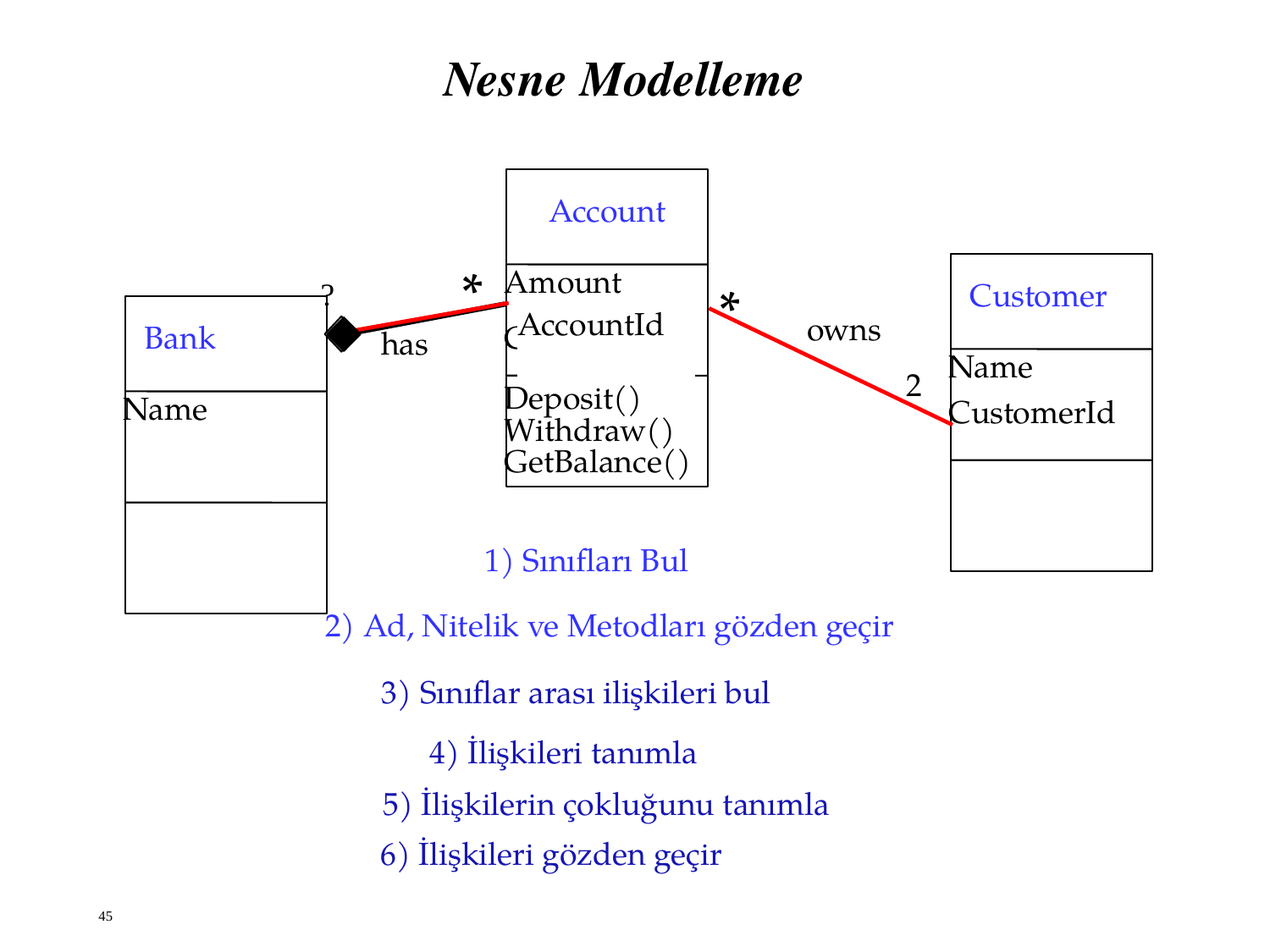

# Nesne Modelleme

Account
Amount
Deposit()
Withdraw()
GetBalance()

Customer
Name

Bank
Name
AccountId
AccountId
CustomerId
CustomerId
*
?
*

owns

has
2
1) Sınıfları Bul
2) Ad, Nitelik ve Metodları gözden geçir
3) Sınıflar arası ilişkileri bul
4) İlişkileri tanımla
5) İlişkilerin çokluğunu tanımla
6) İlişkileri gözden geçir
45